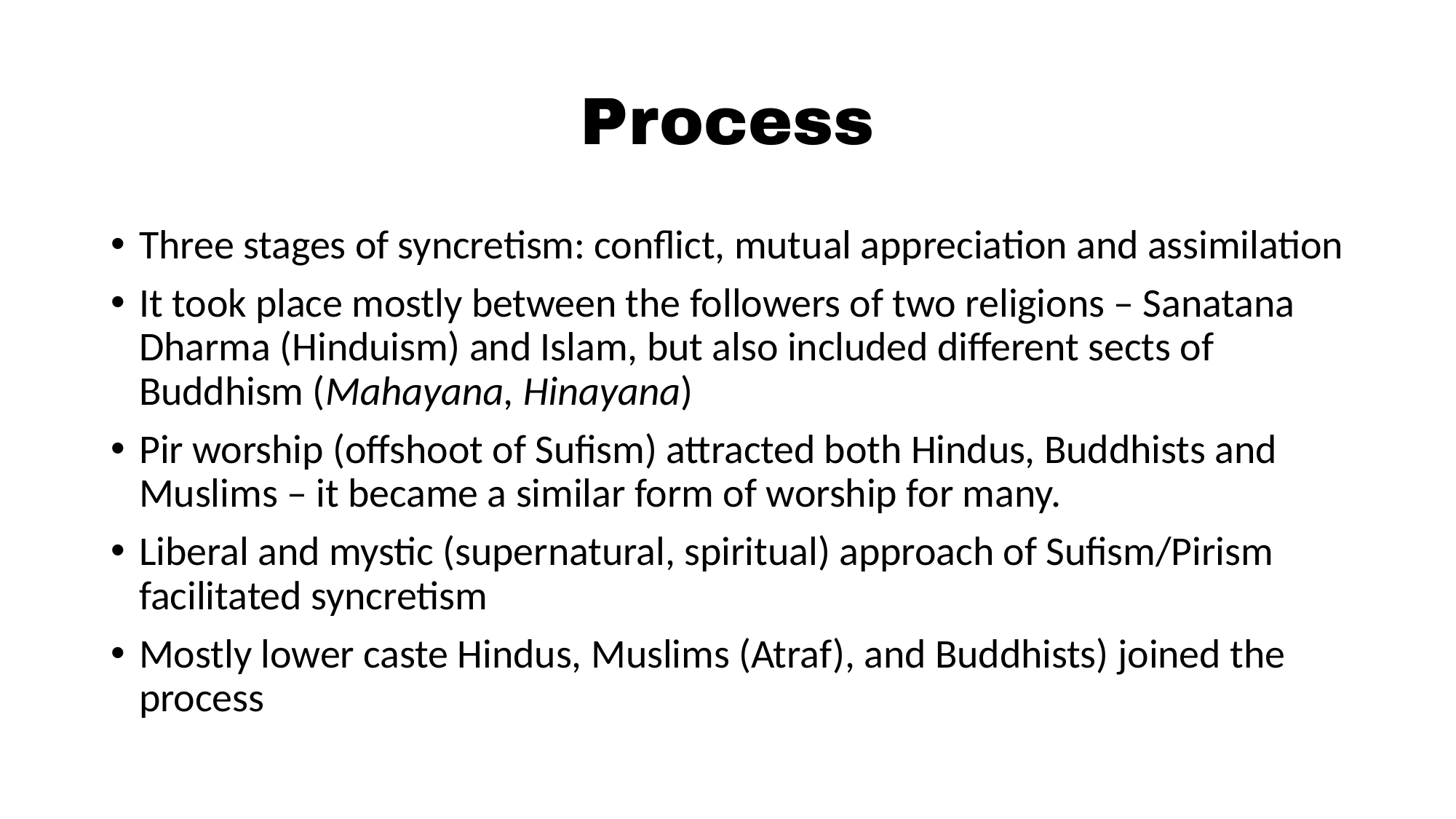

# Process
Three stages of syncretism: conflict, mutual appreciation and assimilation
It took place mostly between the followers of two religions – Sanatana Dharma (Hinduism) and Islam, but also included different sects of Buddhism (Mahayana, Hinayana)
Pir worship (offshoot of Sufism) attracted both Hindus, Buddhists and Muslims – it became a similar form of worship for many.
Liberal and mystic (supernatural, spiritual) approach of Sufism/Pirism facilitated syncretism
Mostly lower caste Hindus, Muslims (Atraf), and Buddhists) joined the process